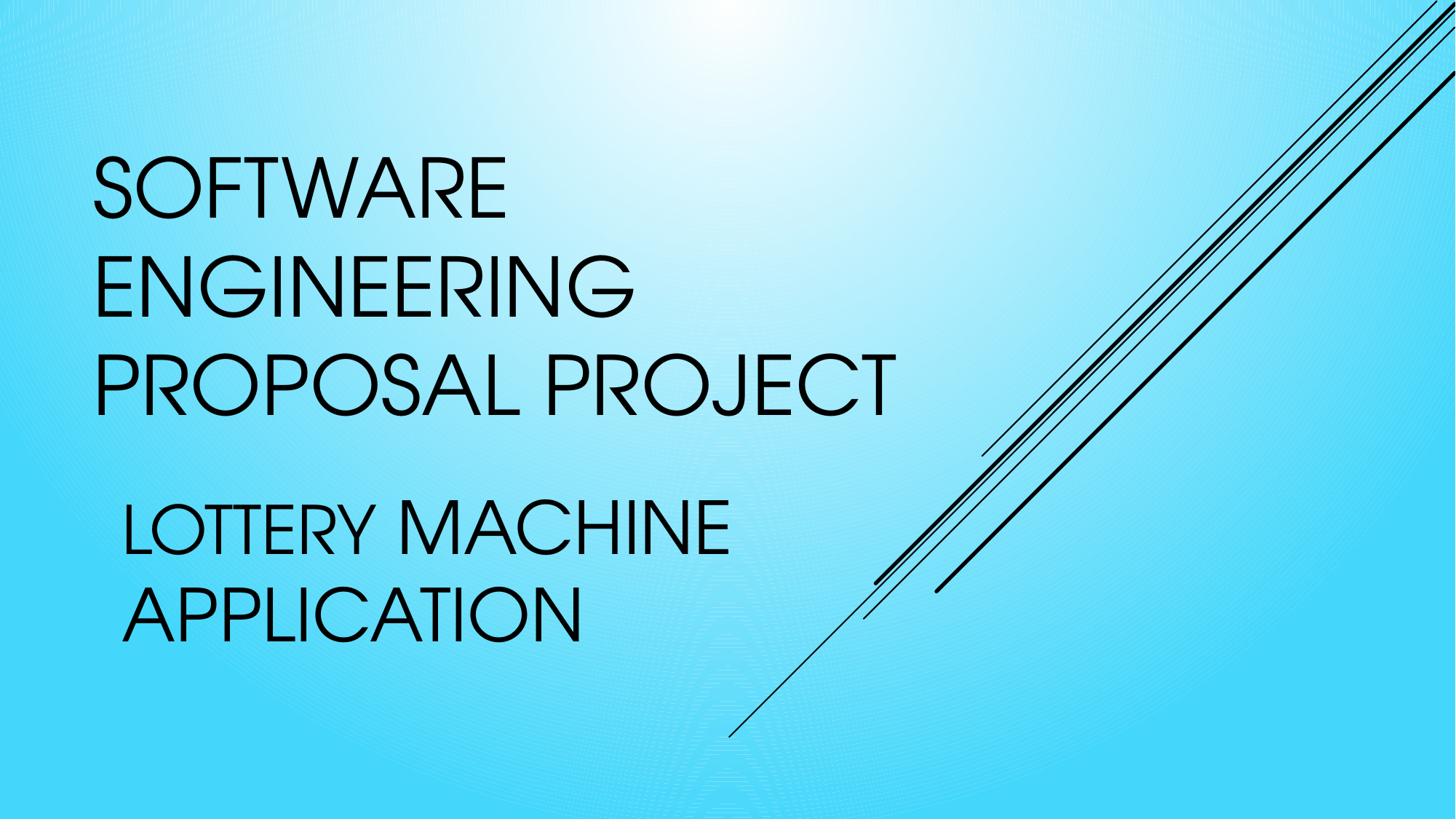

# SOFTWARE ENGINEERING proposal PROJECT
LOTTERY MACHINE APPLICATION